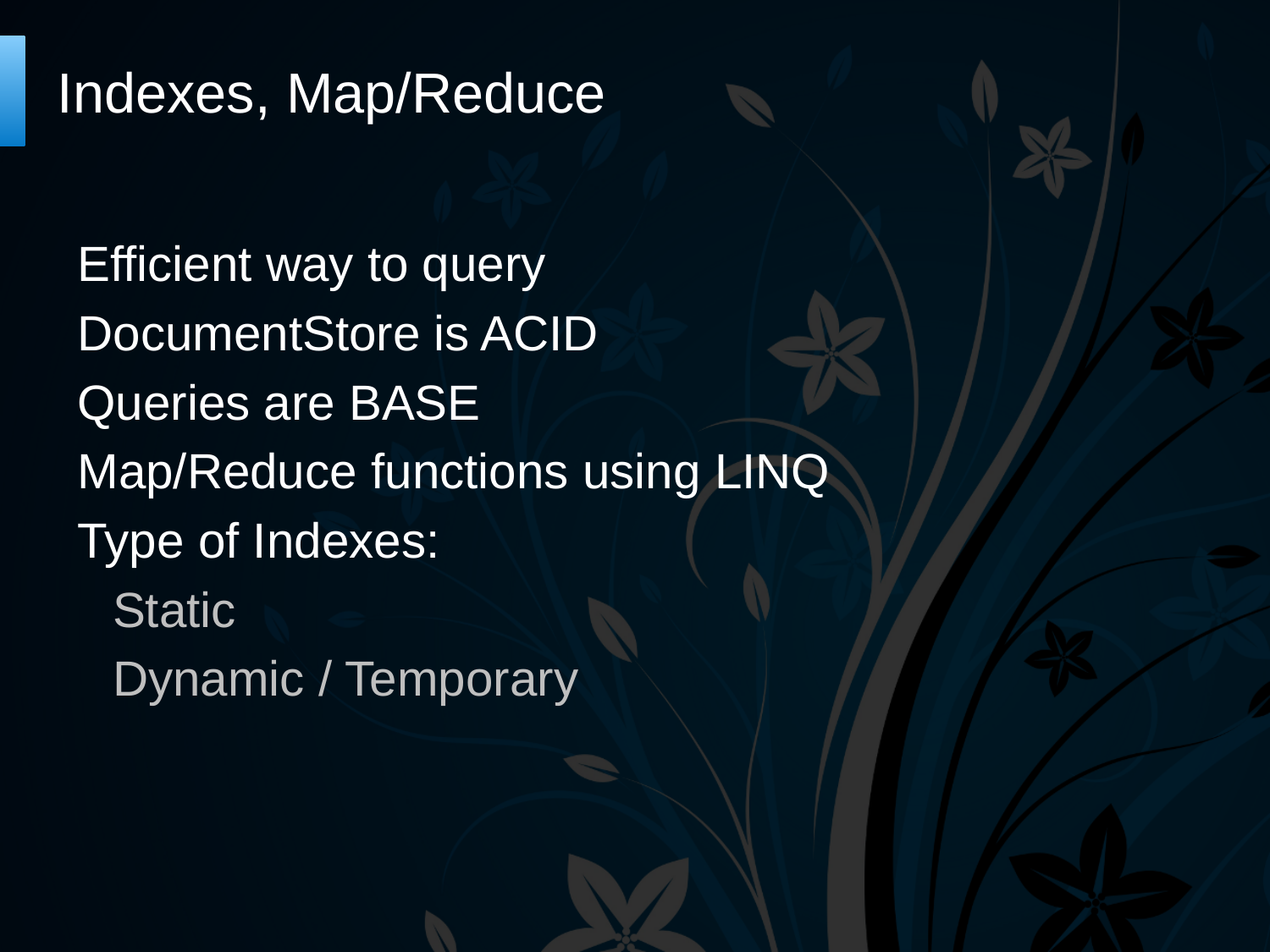

# Indexes, Map/Reduce
Efficient way to query
DocumentStore is ACID
Queries are BASE
Map/Reduce functions using LINQ
Type of Indexes:
Static
Dynamic / Temporary